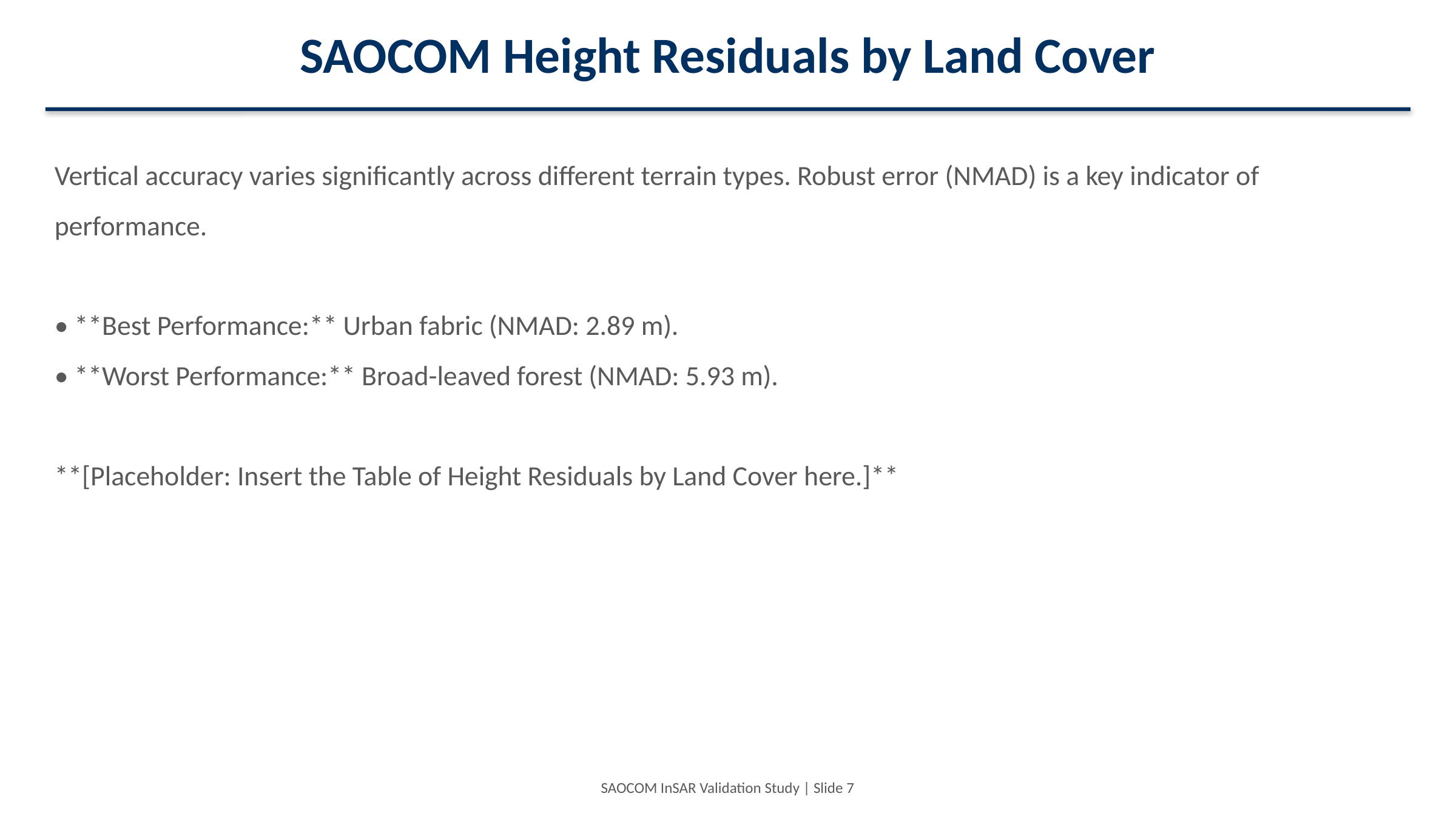

SAOCOM Height Residuals by Land Cover

Vertical accuracy varies significantly across different terrain types. Robust error (NMAD) is a key indicator of performance.
• **Best Performance:** Urban fabric (NMAD: 2.89 m).
• **Worst Performance:** Broad-leaved forest (NMAD: 5.93 m).
**[Placeholder: Insert the Table of Height Residuals by Land Cover here.]**
SAOCOM InSAR Validation Study | Slide 7